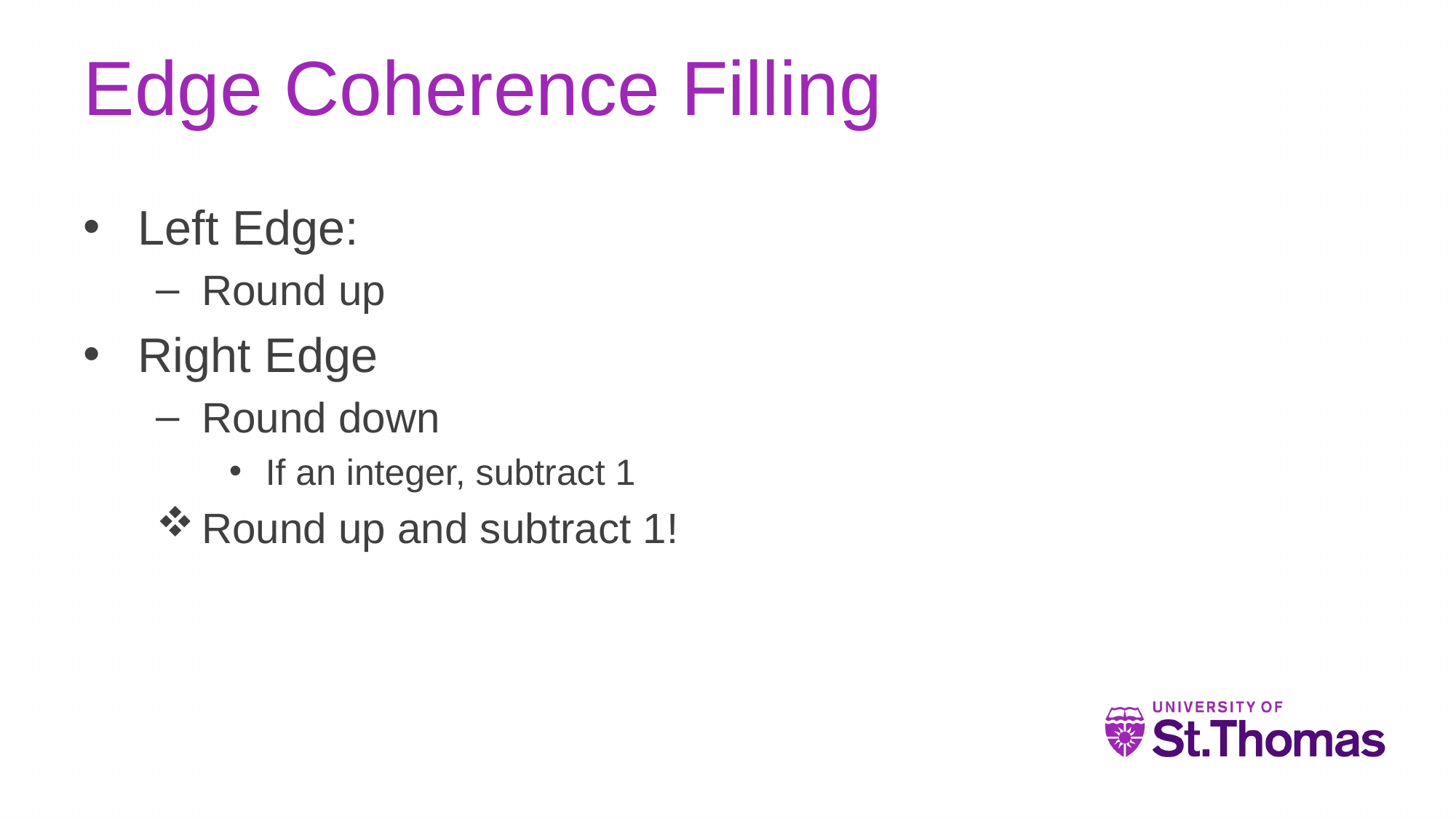

# Edge Coherence Filling
Left Edge:
Round up
Right Edge
Round down
If an integer, subtract 1
Round up and subtract 1!